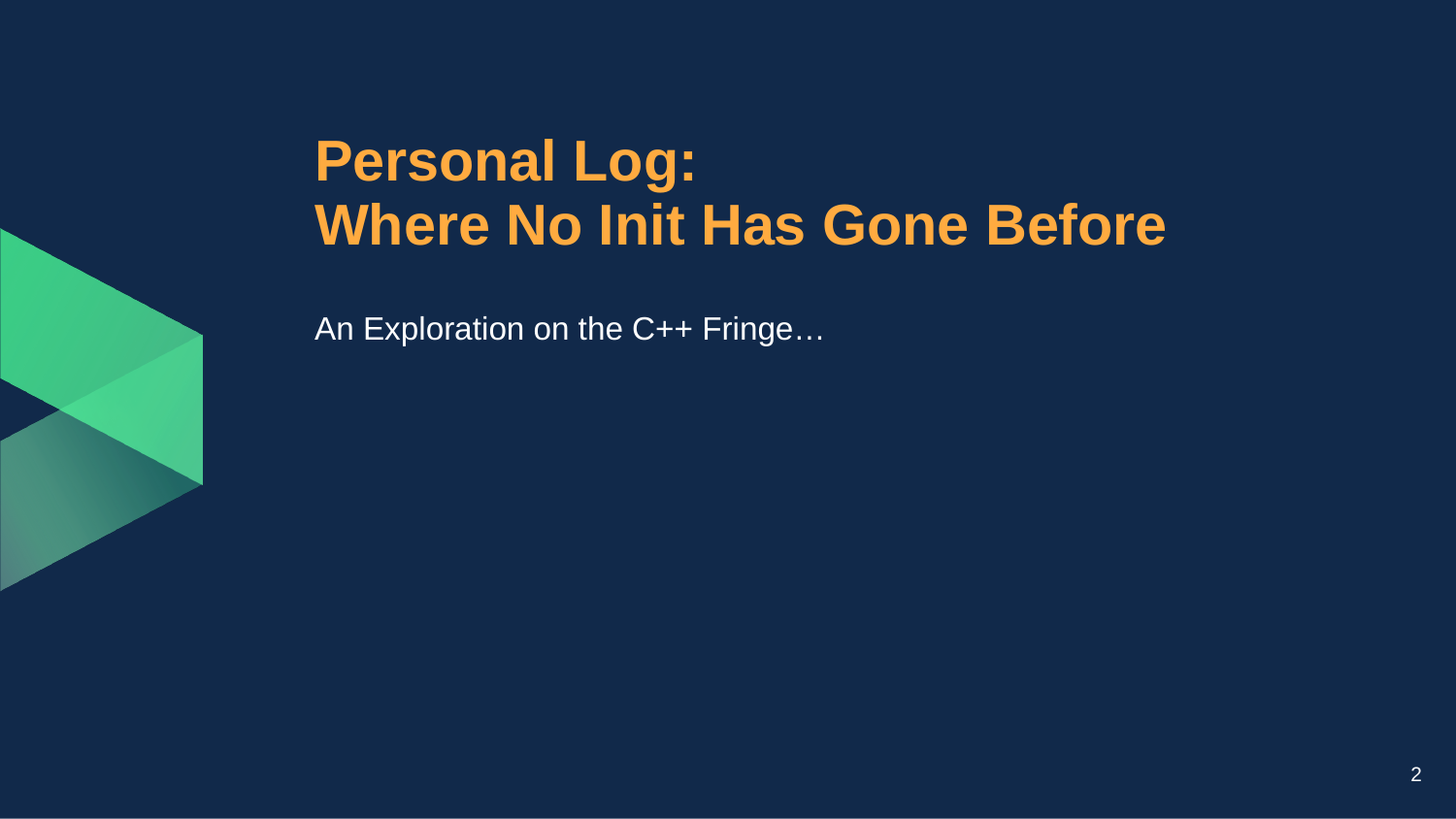

# Personal Log: Where No Init Has Gone Before
An Exploration on the C++ Fringe…
2